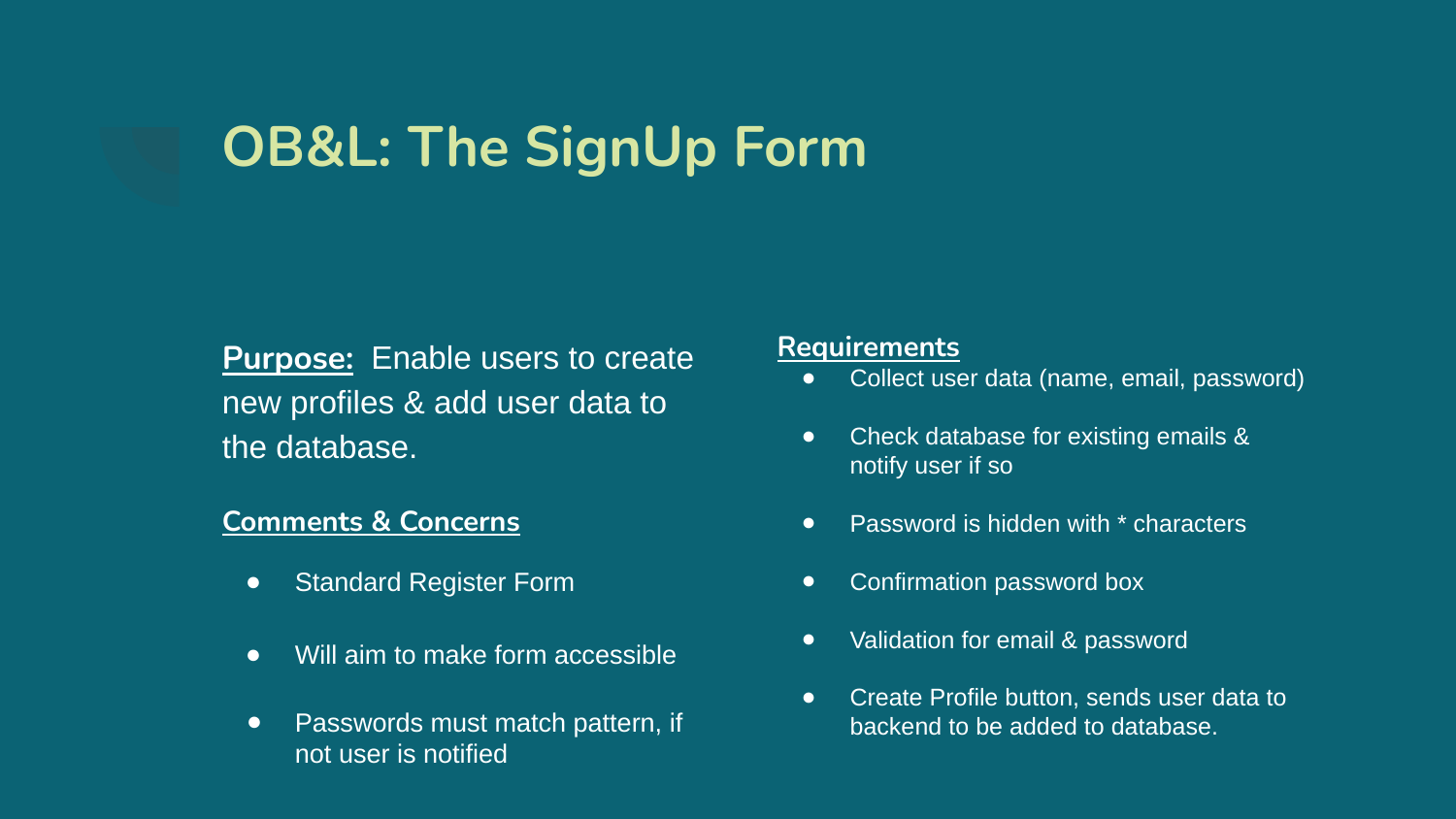

# OB&L: The SignUp Form
Requirements
Collect user data (name, email, password)
Check database for existing emails & notify user if so
Password is hidden with * characters
Confirmation password box
Validation for email & password
Create Profile button, sends user data to backend to be added to database.
Purpose:  Enable users to create new profiles & add user data to the database.

Comments & Concerns
Standard Register Form
Will aim to make form accessible
Passwords must match pattern, if not user is notified